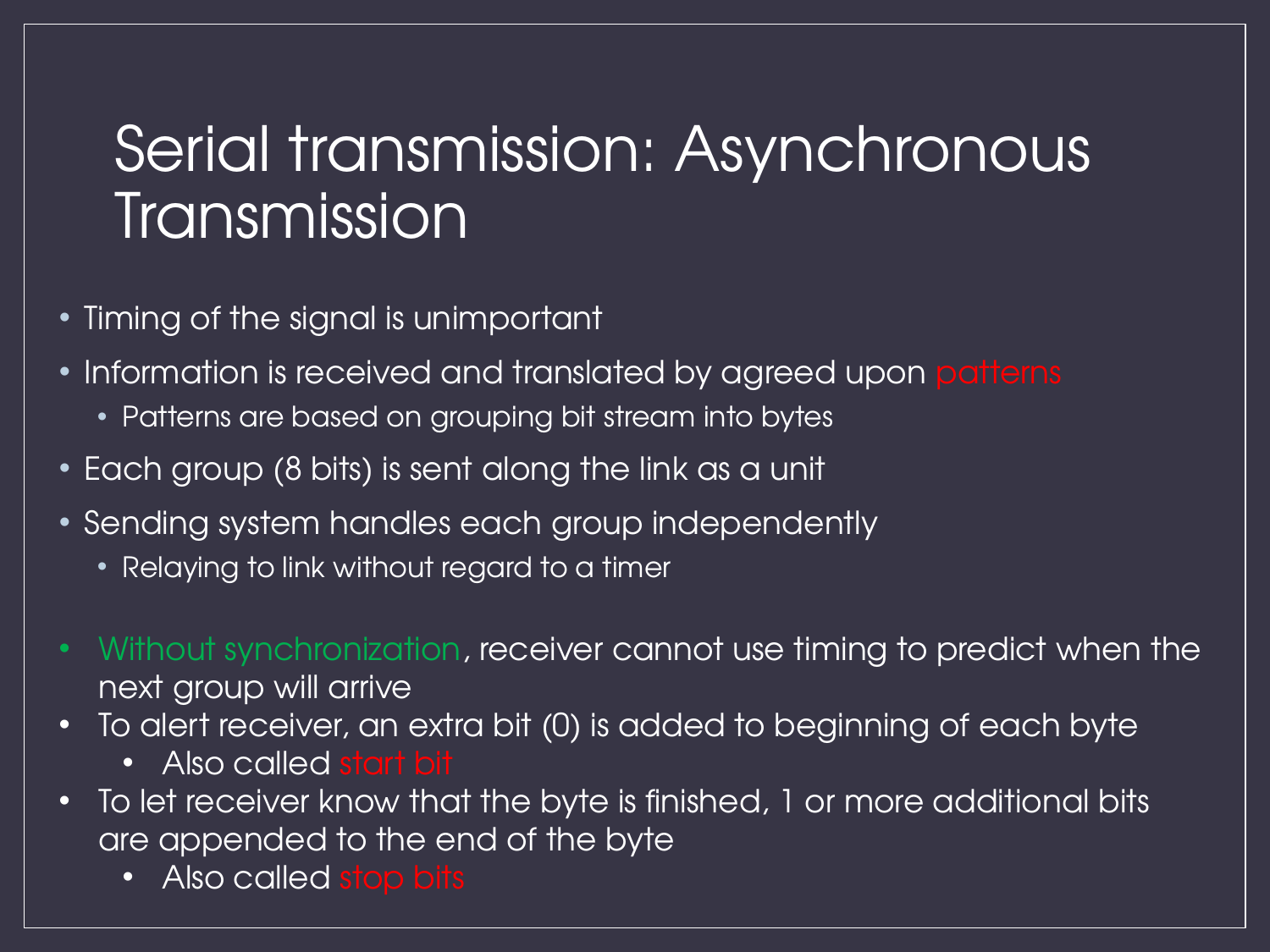

# Serial transmission: Asynchronous Transmission
Timing of the signal is unimportant
Information is received and translated by agreed upon patterns
Patterns are based on grouping bit stream into bytes
Each group (8 bits) is sent along the link as a unit
Sending system handles each group independently
Relaying to link without regard to a timer

Without synchronization, receiver cannot use timing to predict when the next group will arrive
To alert receiver, an extra bit (0) is added to beginning of each byte
Also called start bit
To let receiver know that the byte is finished, 1 or more additional bits are appended to the end of the byte
Also called stop bits